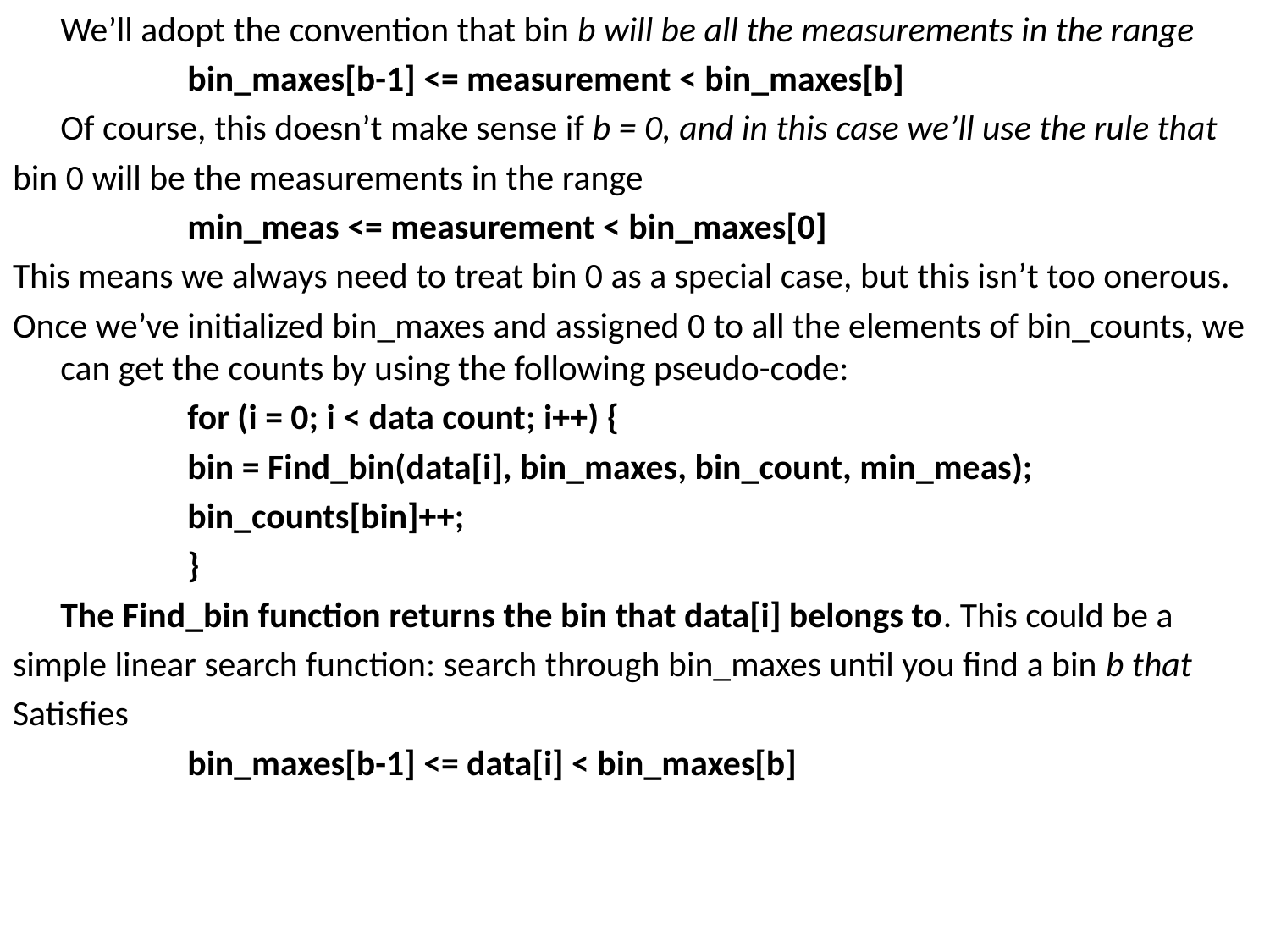

We’ll adopt the convention that bin b will be all the measurements in the range
		bin_maxes[b-1] <= measurement < bin_maxes[b]
	Of course, this doesn’t make sense if b = 0, and in this case we’ll use the rule that
bin 0 will be the measurements in the range
		min_meas <= measurement < bin_maxes[0]
This means we always need to treat bin 0 as a special case, but this isn’t too onerous.
Once we’ve initialized bin_maxes and assigned 0 to all the elements of bin_counts, we can get the counts by using the following pseudo-code:
		for (i = 0; i < data count; i++) {
		bin = Find_bin(data[i], bin_maxes, bin_count, min_meas);
		bin_counts[bin]++;
		}
	The Find_bin function returns the bin that data[i] belongs to. This could be a
simple linear search function: search through bin_maxes until you find a bin b that
Satisfies
		bin_maxes[b-1] <= data[i] < bin_maxes[b]